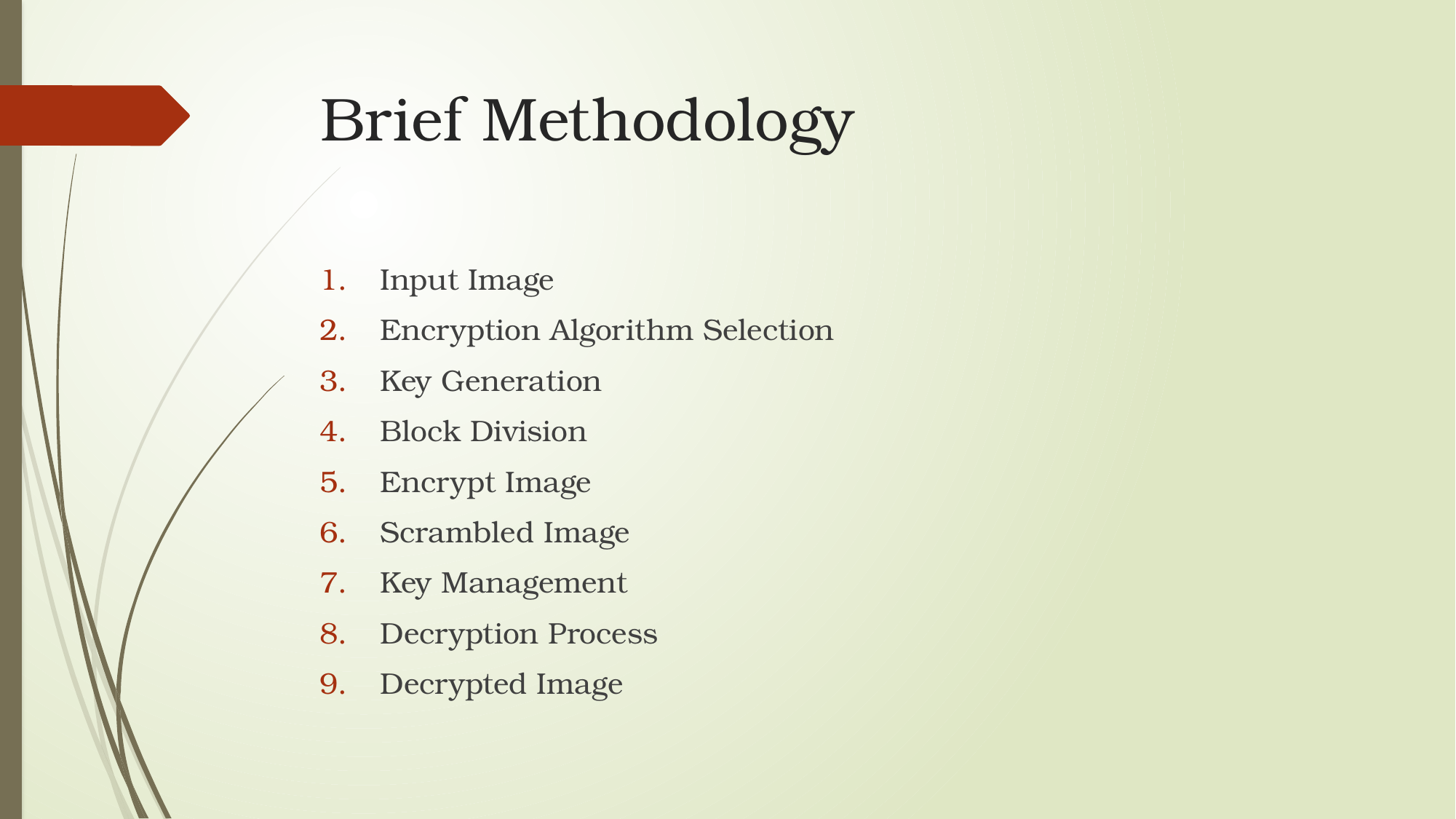

# Brief Methodology
Input Image
Encryption Algorithm Selection
Key Generation
Block Division
Encrypt Image
Scrambled Image
Key Management
Decryption Process
Decrypted Image